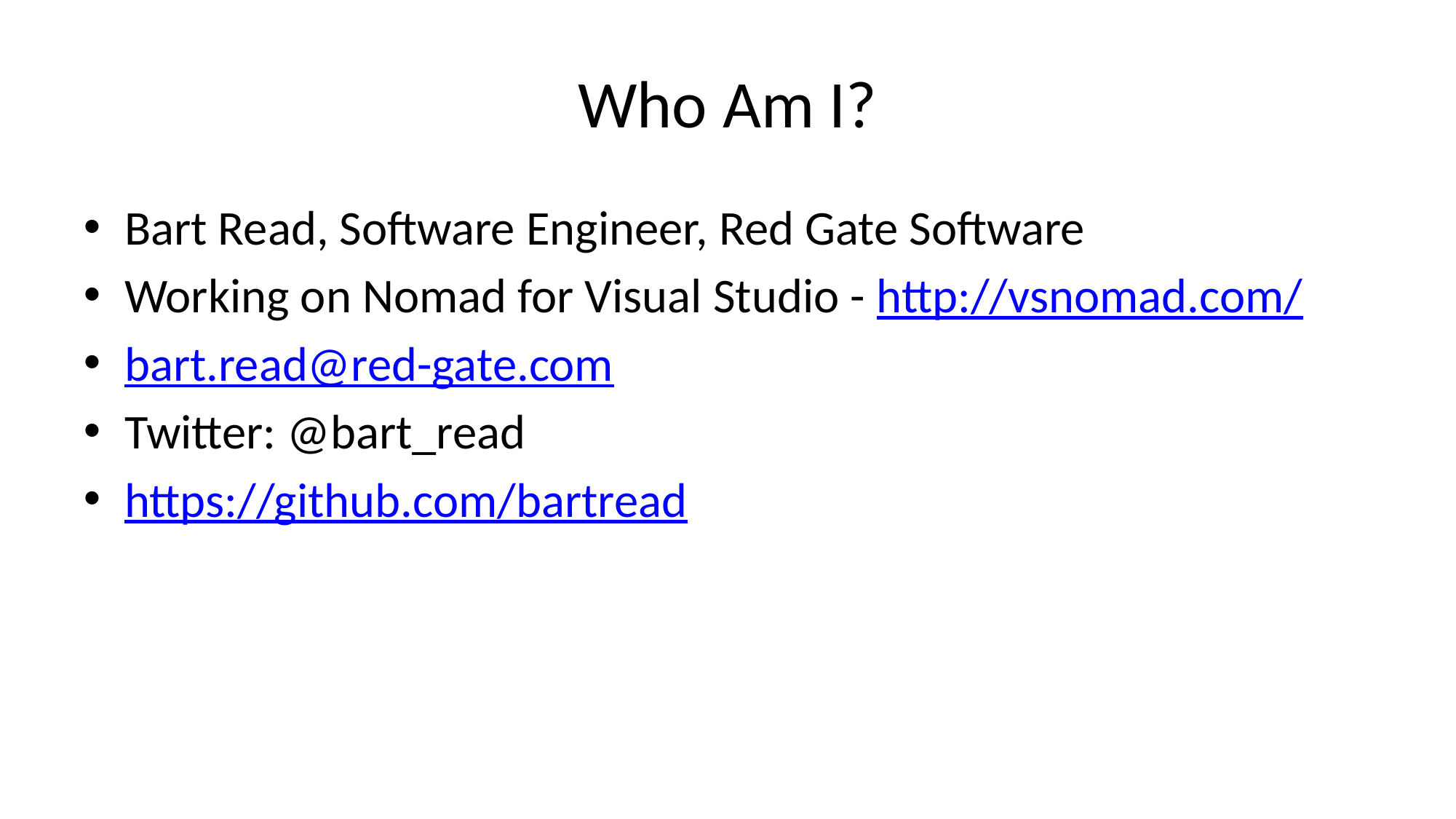

# Who Am I?
Bart Read, Software Engineer, Red Gate Software
Working on Nomad for Visual Studio - http://vsnomad.com/
bart.read@red-gate.com
Twitter: @bart_read
https://github.com/bartread